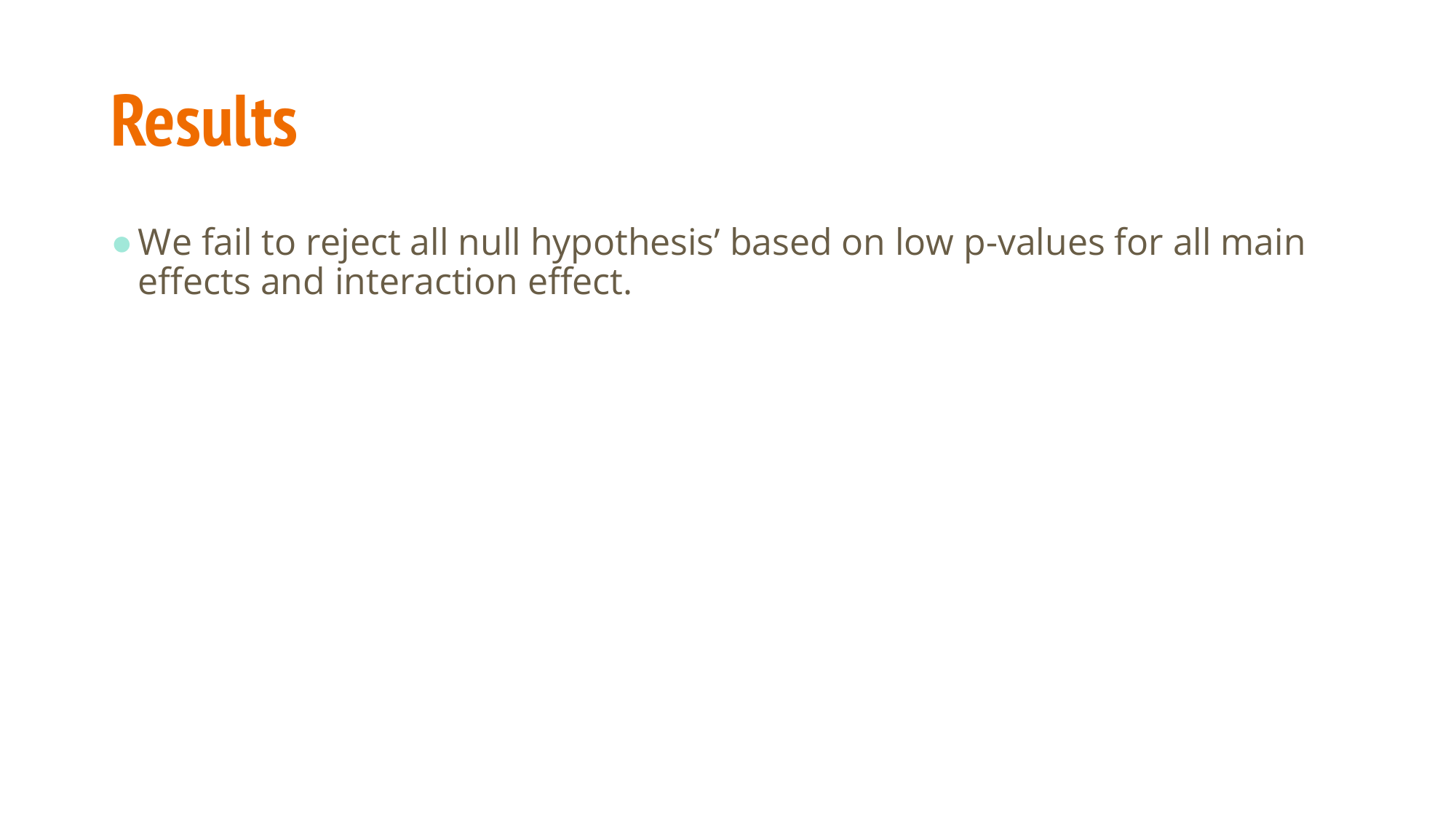

# Results
We fail to reject all null hypothesis’ based on low p-values for all main effects and interaction effect.